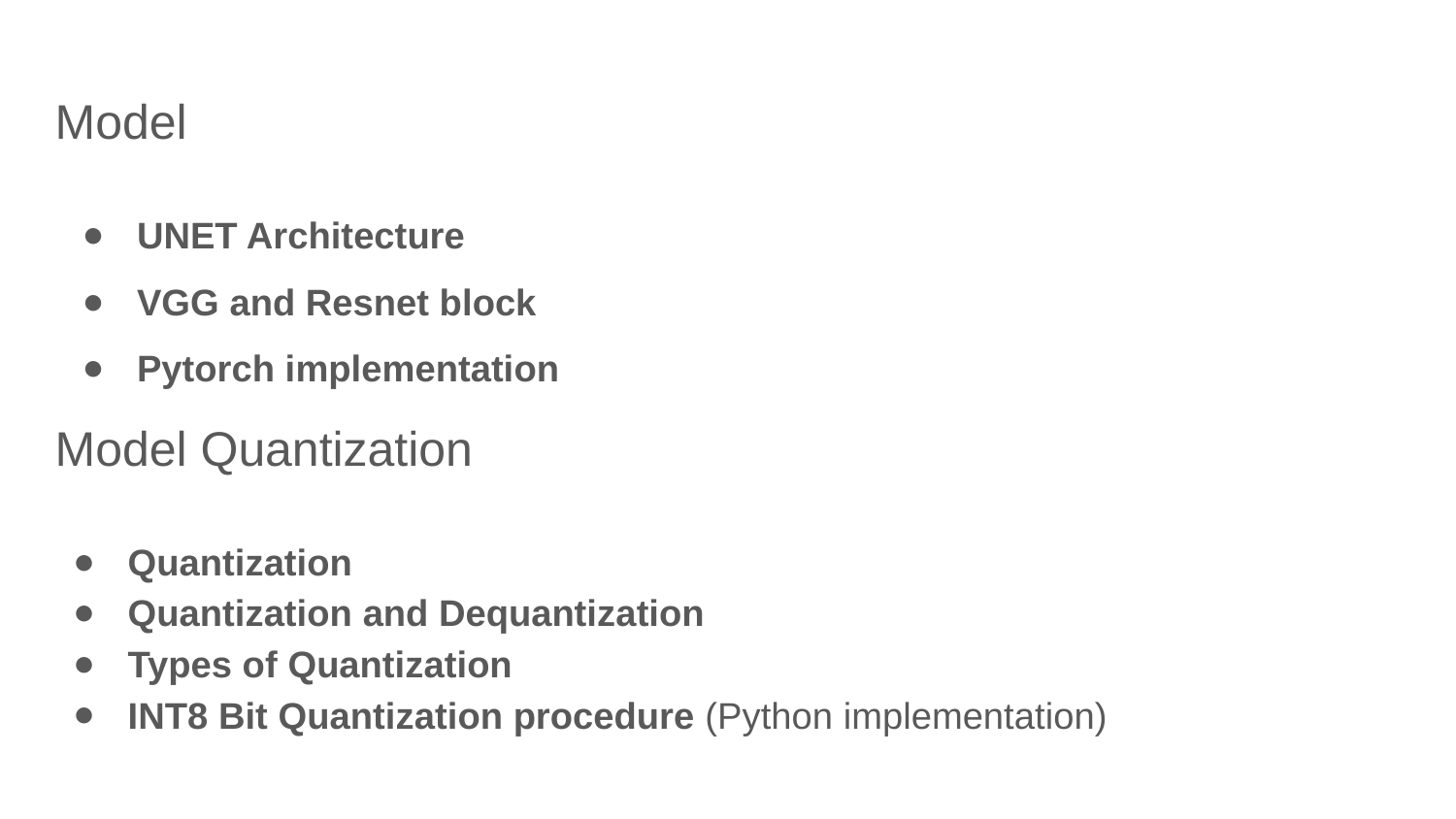

Model
UNET Architecture
VGG and Resnet block
Pytorch implementation
Model Quantization
Quantization
Quantization and Dequantization
Types of Quantization
INT8 Bit Quantization procedure (Python implementation)